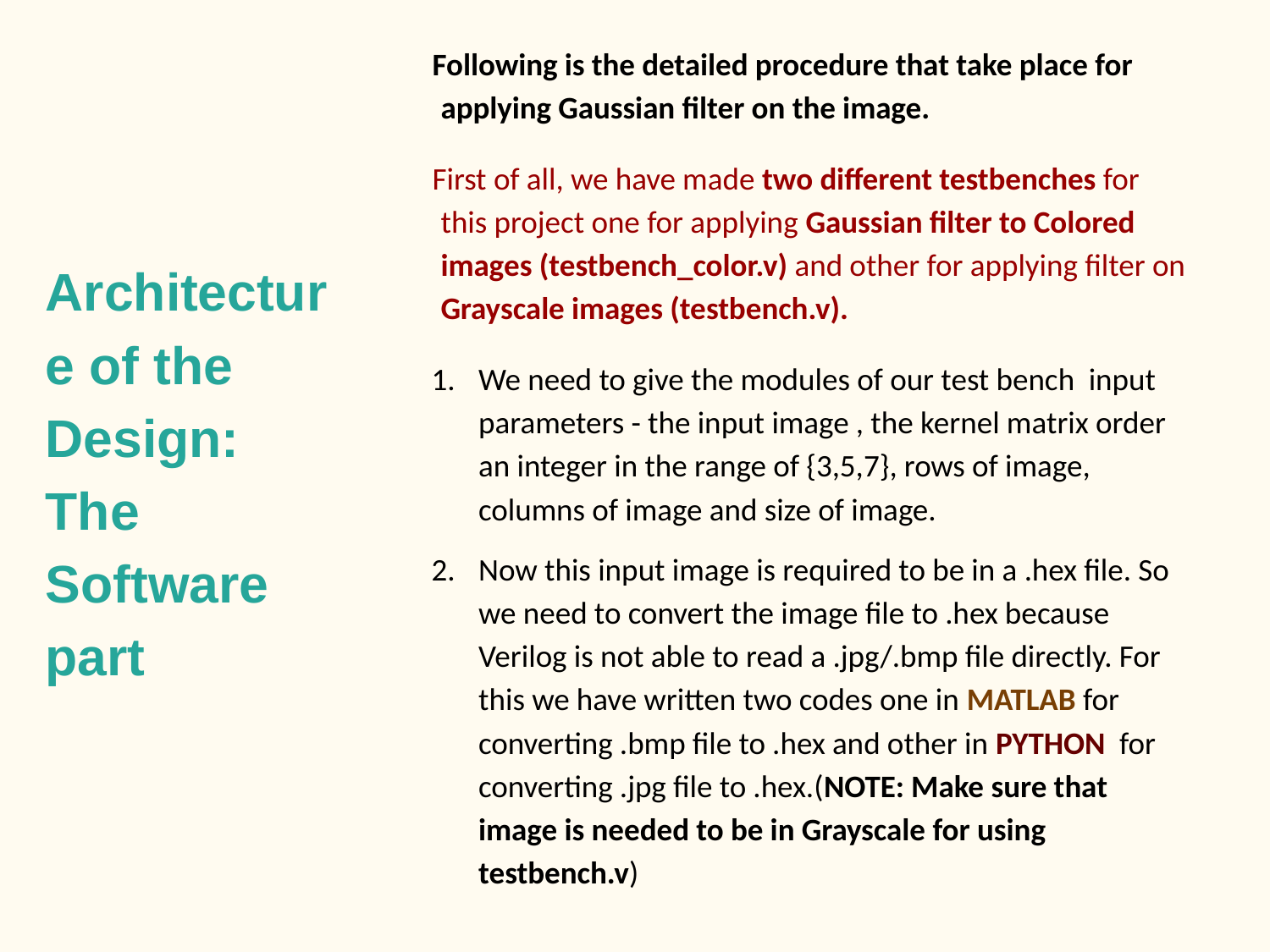

Following is the detailed procedure that take place for applying Gaussian filter on the image.
First of all, we have made two different testbenches for this project one for applying Gaussian filter to Colored images (testbench_color.v) and other for applying filter on Grayscale images (testbench.v).
We need to give the modules of our test bench  input parameters - the input image , the kernel matrix order an integer in the range of {3,5,7}, rows of image, columns of image and size of image.
Now this input image is required to be in a .hex file. So we need to convert the image file to .hex because Verilog is not able to read a .jpg/.bmp file directly. For this we have written two codes one in MATLAB for converting .bmp file to .hex and other in PYTHON  for converting .jpg file to .hex.(NOTE: Make sure that image is needed to be in Grayscale for using testbench.v)

# Architecture of the Design: The Software part